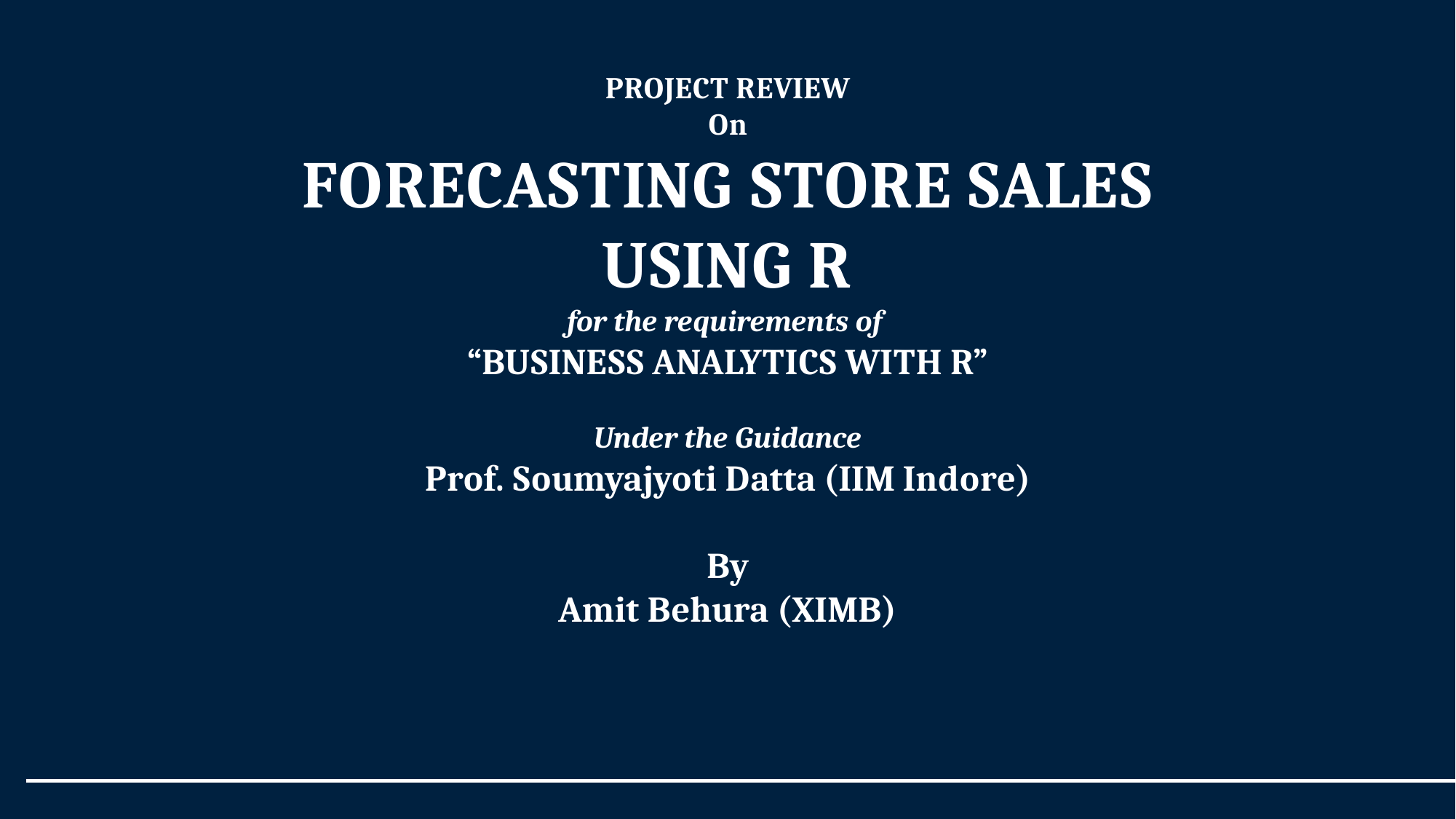

PROJECT REVIEW
On
FORECASTING STORE SALES
USING R
for the requirements of
“BUSINESS ANALYTICS WITH R”

Under the Guidance
Prof. Soumyajyoti Datta (IIM Indore)

By
Amit Behura (XIMB)